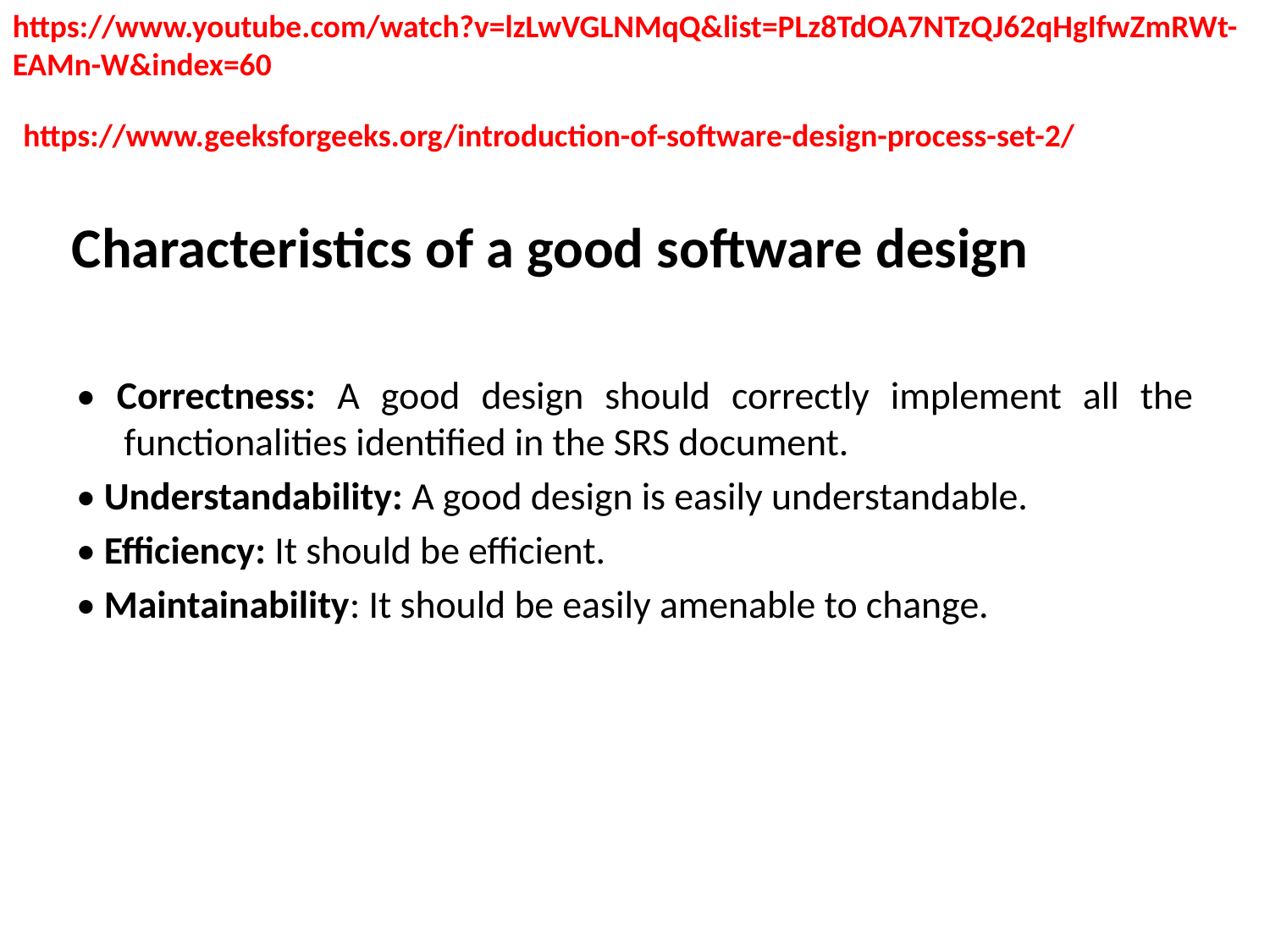

https://www.youtube.com/watch?v=lzLwVGLNMqQ&list=PLz8TdOA7NTzQJ62qHgIfwZmRWt-EAMn-W&index=60
https://www.geeksforgeeks.org/introduction-of-software-design-process-set-2/
# Characteristics of a good software design
• Correctness: A good design should correctly implement all the functionalities identified in the SRS document.
• Understandability: A good design is easily understandable.
• Efficiency: It should be efficient.
• Maintainability: It should be easily amenable to change.